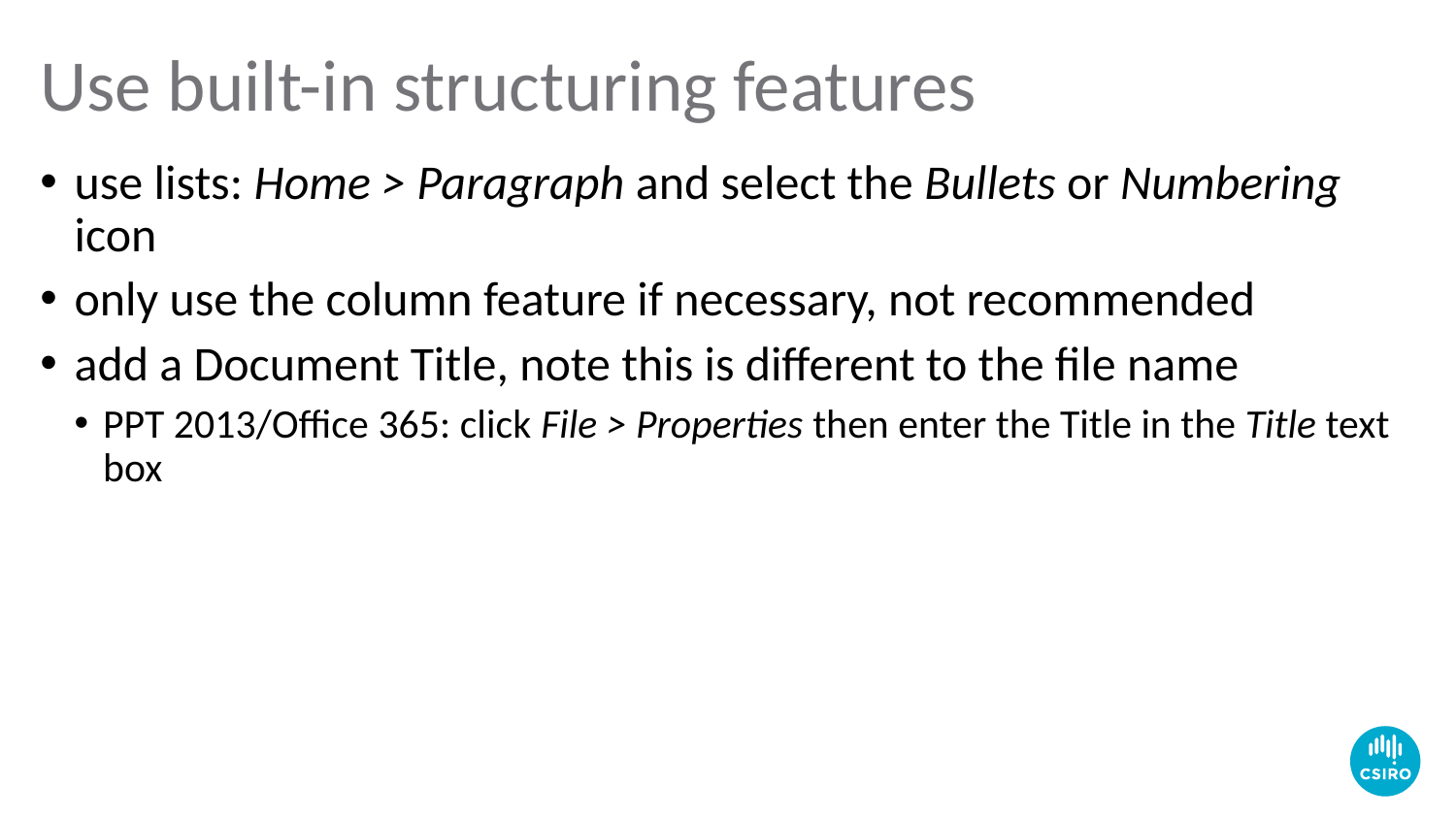

# Use built-in structuring features
use lists: Home > Paragraph and select the Bullets or Numbering icon
only use the column feature if necessary, not recommended
add a Document Title, note this is different to the file name
PPT 2013/Office 365: click File > Properties then enter the Title in the Title text box